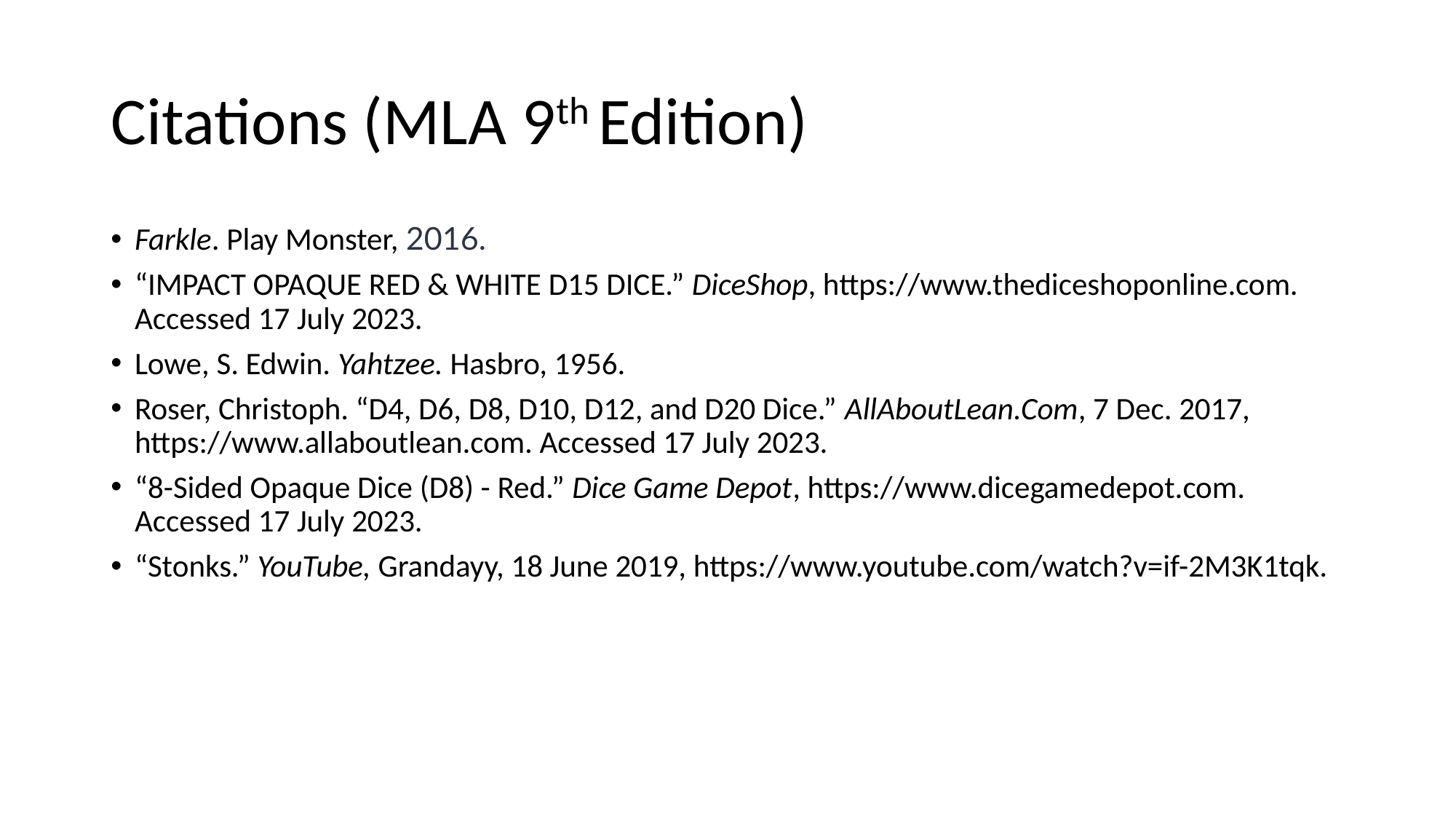

# Citations (MLA 9th Edition)
Farkle. Play Monster, 2016.
“IMPACT OPAQUE RED & WHITE D15 DICE.” DiceShop, https://www.thediceshoponline.com. Accessed 17 July 2023.
Lowe, S. Edwin. Yahtzee. Hasbro, 1956.
Roser, Christoph. “D4, D6, D8, D10, D12, and D20 Dice.” AllAboutLean.Com, 7 Dec. 2017, https://www.allaboutlean.com. Accessed 17 July 2023.
“8-Sided Opaque Dice (D8) - Red.” Dice Game Depot, https://www.dicegamedepot.com. Accessed 17 July 2023.
“Stonks.” YouTube, Grandayy, 18 June 2019, https://www.youtube.com/watch?v=if-2M3K1tqk.